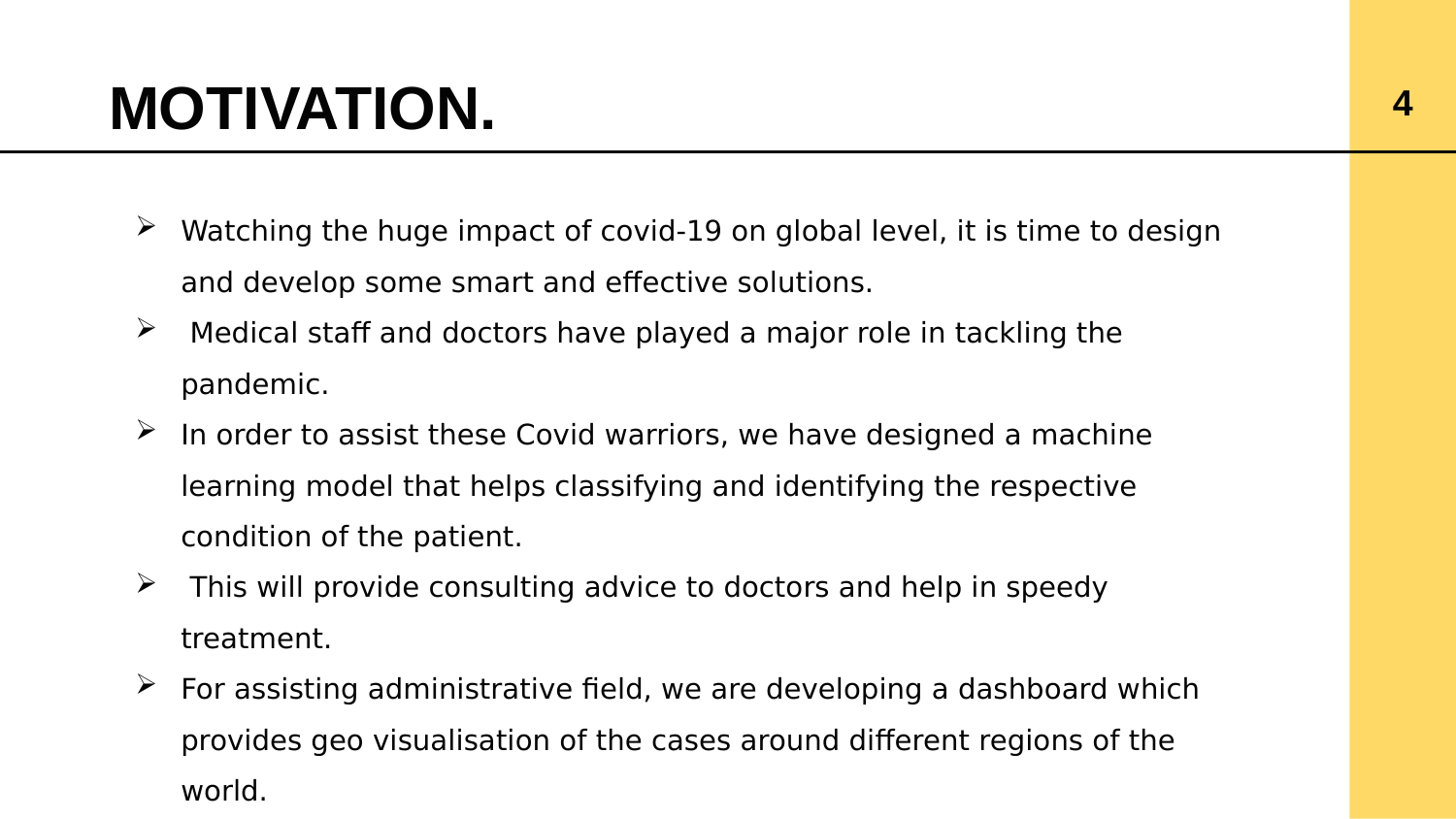

# MOTIVATION.
4
Watching the huge impact of covid-19 on global level, it is time to design and develop some smart and effective solutions.
 Medical staff and doctors have played a major role in tackling the pandemic.
In order to assist these Covid warriors, we have designed a machine learning model that helps classifying and identifying the respective condition of the patient.
 This will provide consulting advice to doctors and help in speedy treatment.
For assisting administrative field, we are developing a dashboard which provides geo visualisation of the cases around different regions of the world.